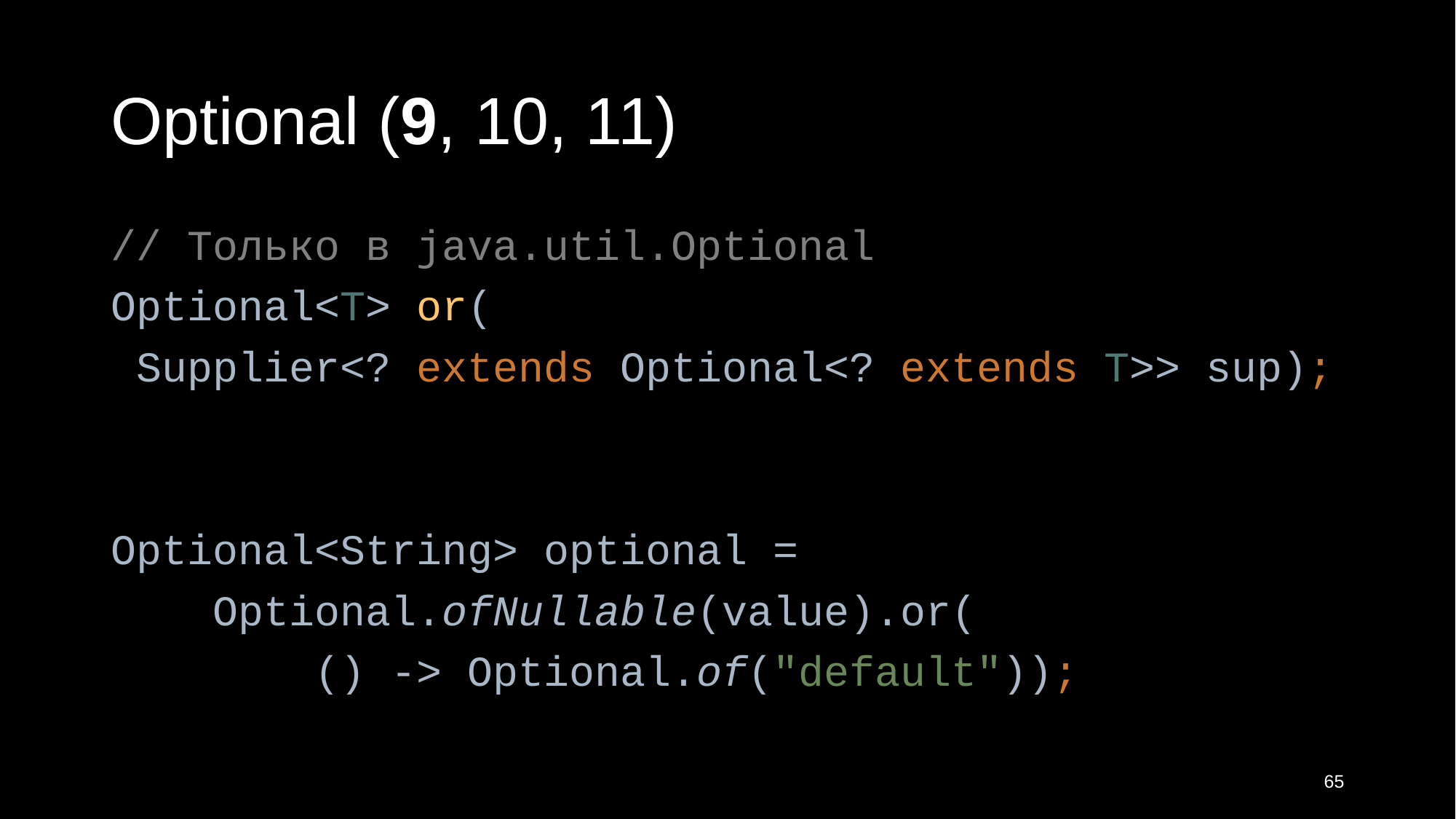

# Optional (9, 10, 11)
// Только в java.util.Optional
Optional<T> or(
 Supplier<? extends Optional<? extends T>> sup);

Optional<String> optional =
    Optional.ofNullable(value).or(
        () -> Optional.of("default"));
65